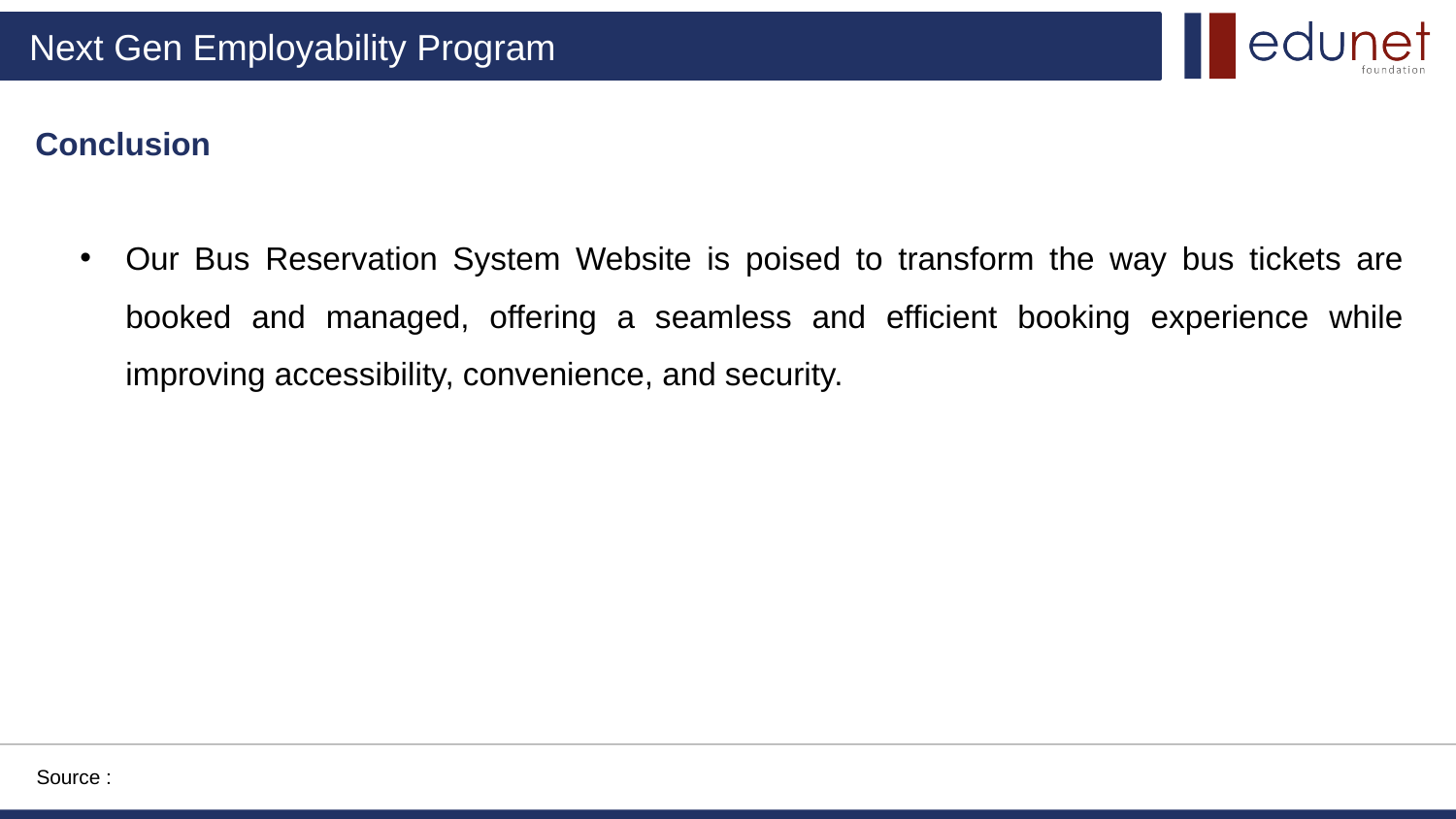

Conclusion
Our Bus Reservation System Website is poised to transform the way bus tickets are booked and managed, offering a seamless and efficient booking experience while improving accessibility, convenience, and security.
Source :